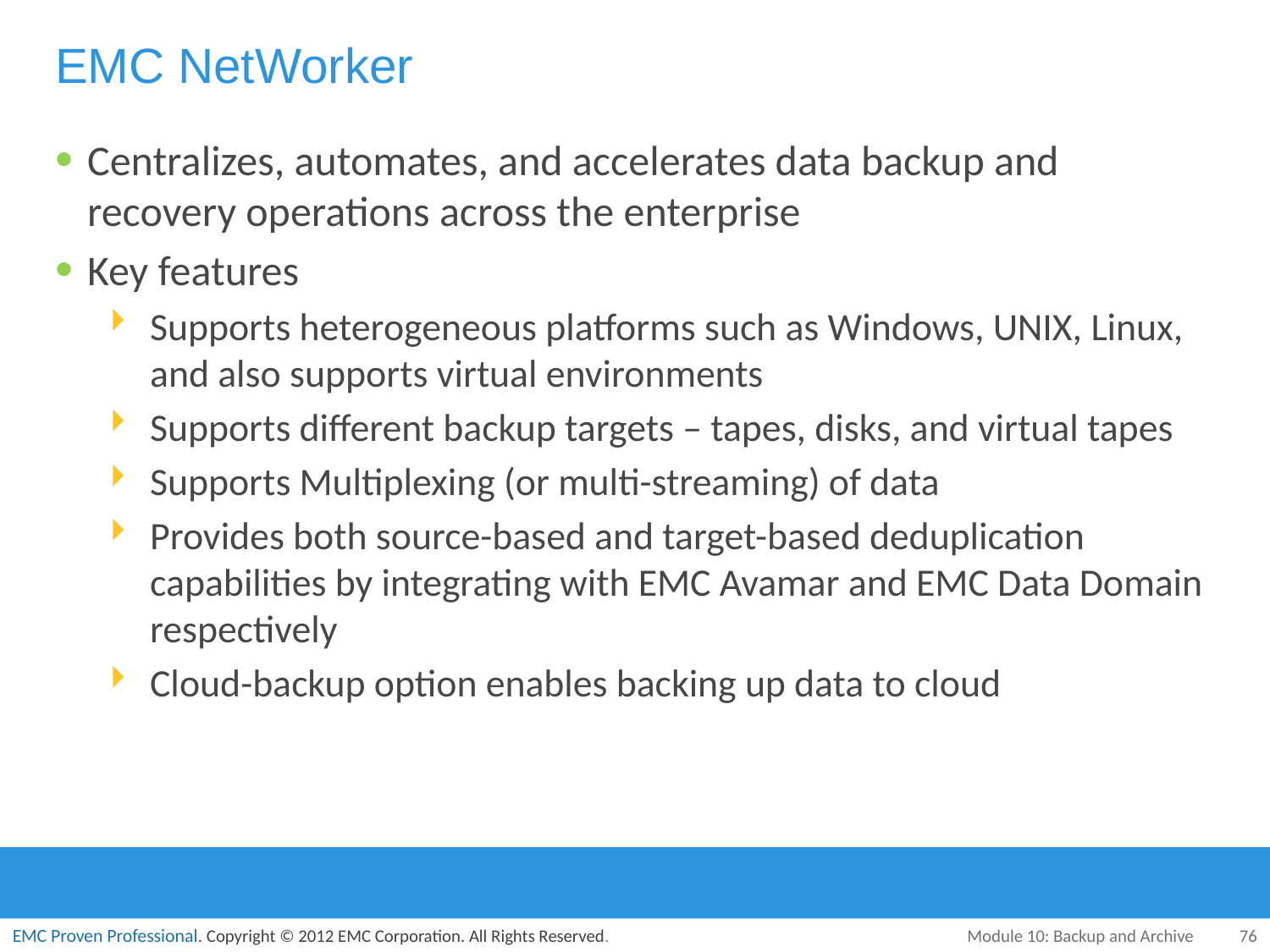

# EMC NetWorker
Centralizes, automates, and accelerates data backup and recovery operations across the enterprise
Key features
Supports heterogeneous platforms such as Windows, UNIX, Linux, and also supports virtual environments
Supports different backup targets – tapes, disks, and virtual tapes
Supports Multiplexing (or multi-streaming) of data
Provides both source-based and target-based deduplication capabilities by integrating with EMC Avamar and EMC Data Domain respectively
Cloud-backup option enables backing up data to cloud

Module 10: Backup and Archive
76